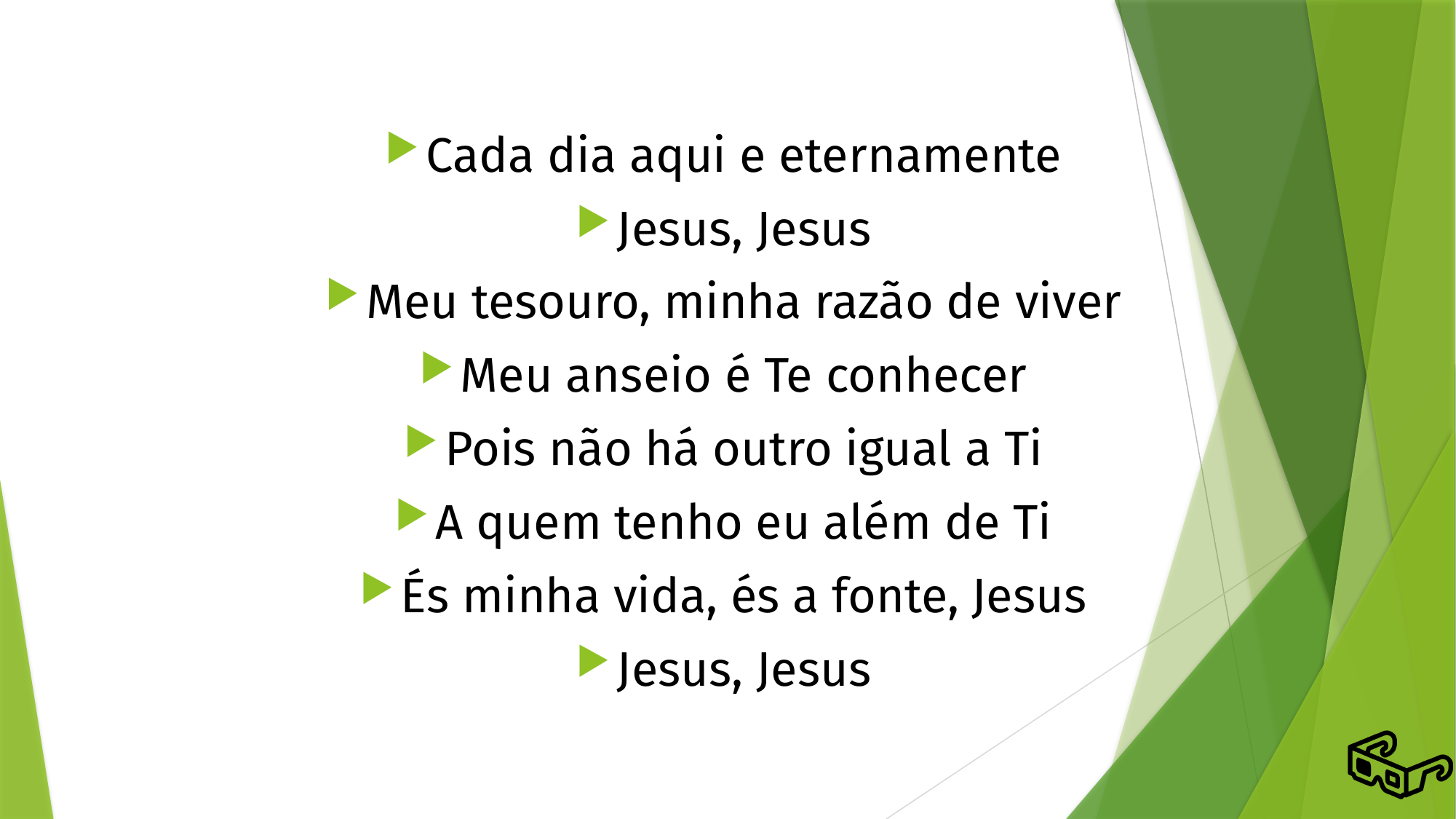

# Cada dia aqui e eternamente
Jesus, Jesus
Meu tesouro, minha razão de viver
Meu anseio é Te conhecer
Pois não há outro igual a Ti
A quem tenho eu além de Ti
És minha vida, és a fonte, Jesus
Jesus, Jesus